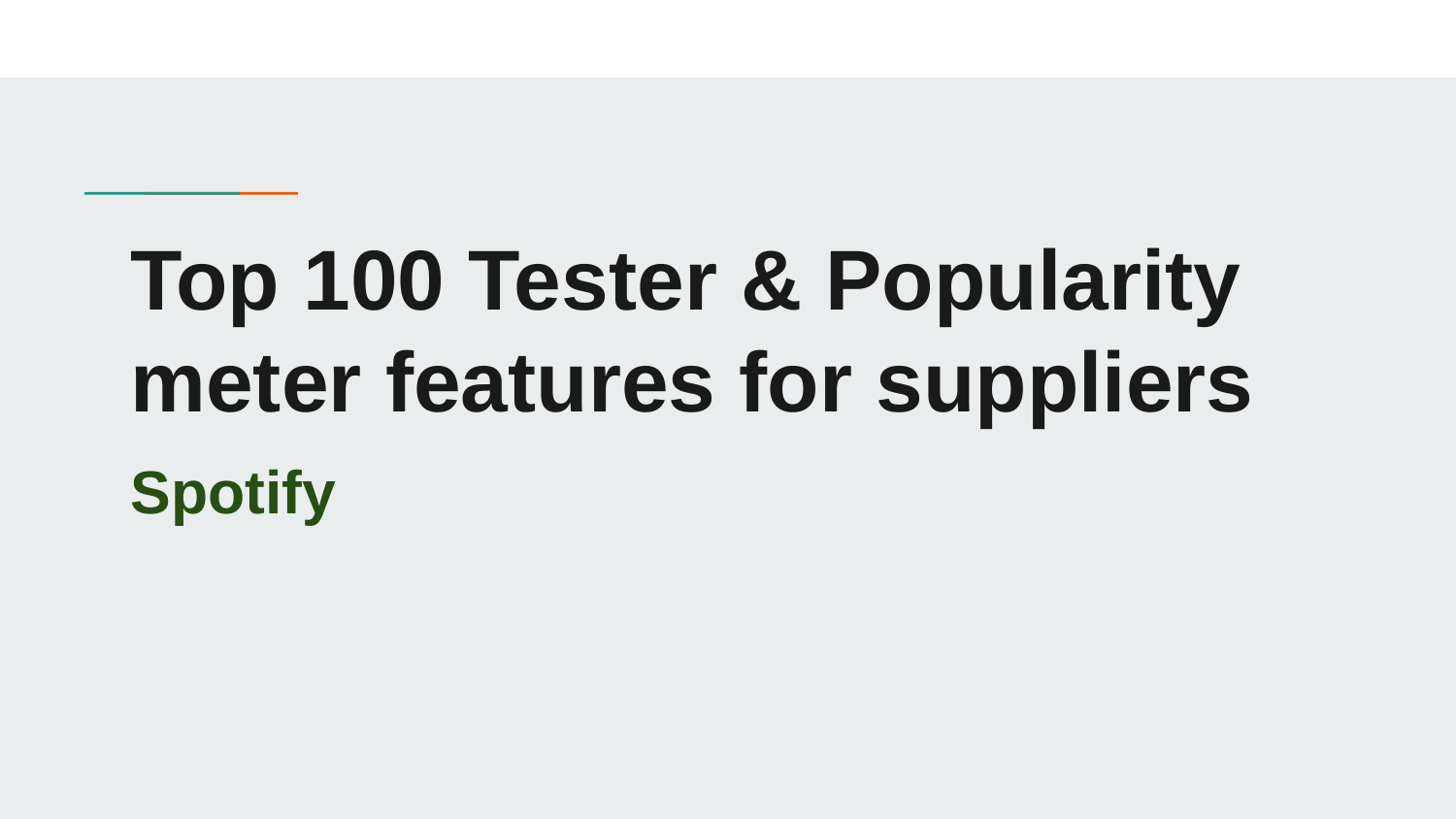

# Top 100 Tester & Popularity meter features for suppliers
Spotify